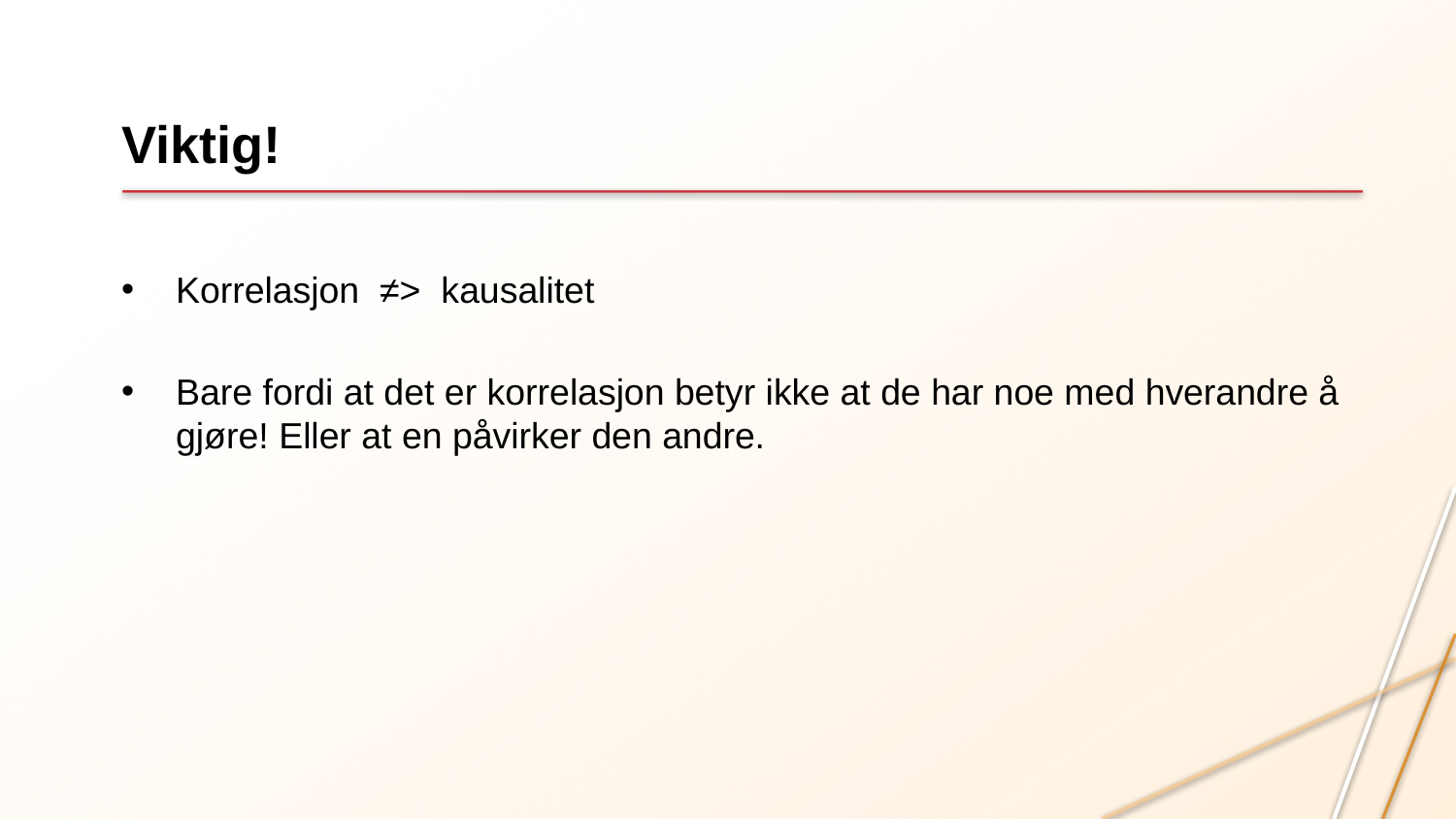

# Viktig!

Korrelasjon  ≠>  kausalitet

Bare fordi at det er korrelasjon betyr ikke at de har noe med hverandre å gjøre! Eller at en påvirker den andre.